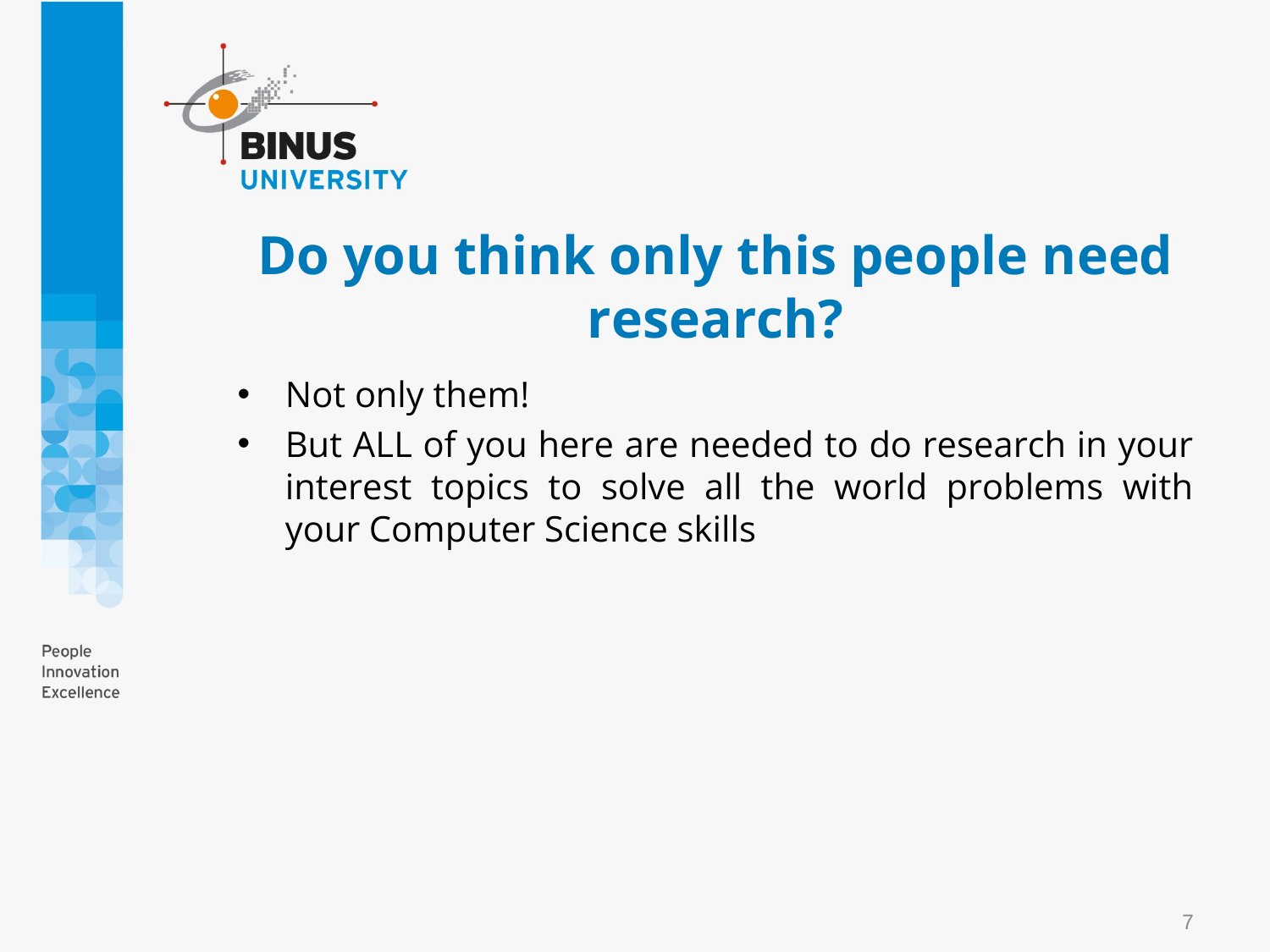

# Do you think only this people need research?
Not only them!
But ALL of you here are needed to do research in your interest topics to solve all the world problems with your Computer Science skills
7